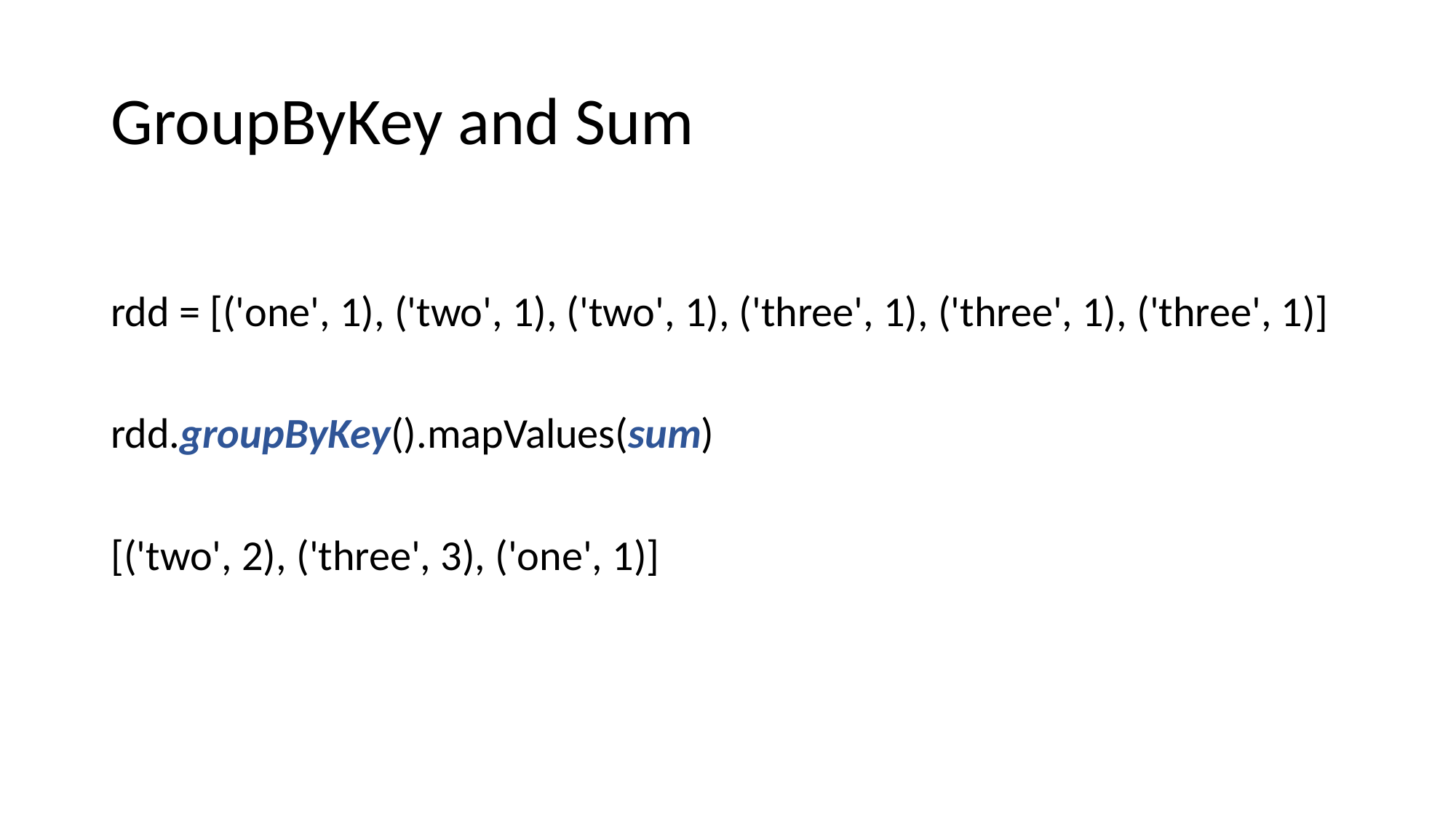

# GroupByKey and Sum

rdd = [('one', 1), ('two', 1), ('two', 1), ('three', 1), ('three', 1), ('three', 1)]

rdd.groupByKey().mapValues(sum)

[('two', 2), ('three', 3), ('one', 1)]